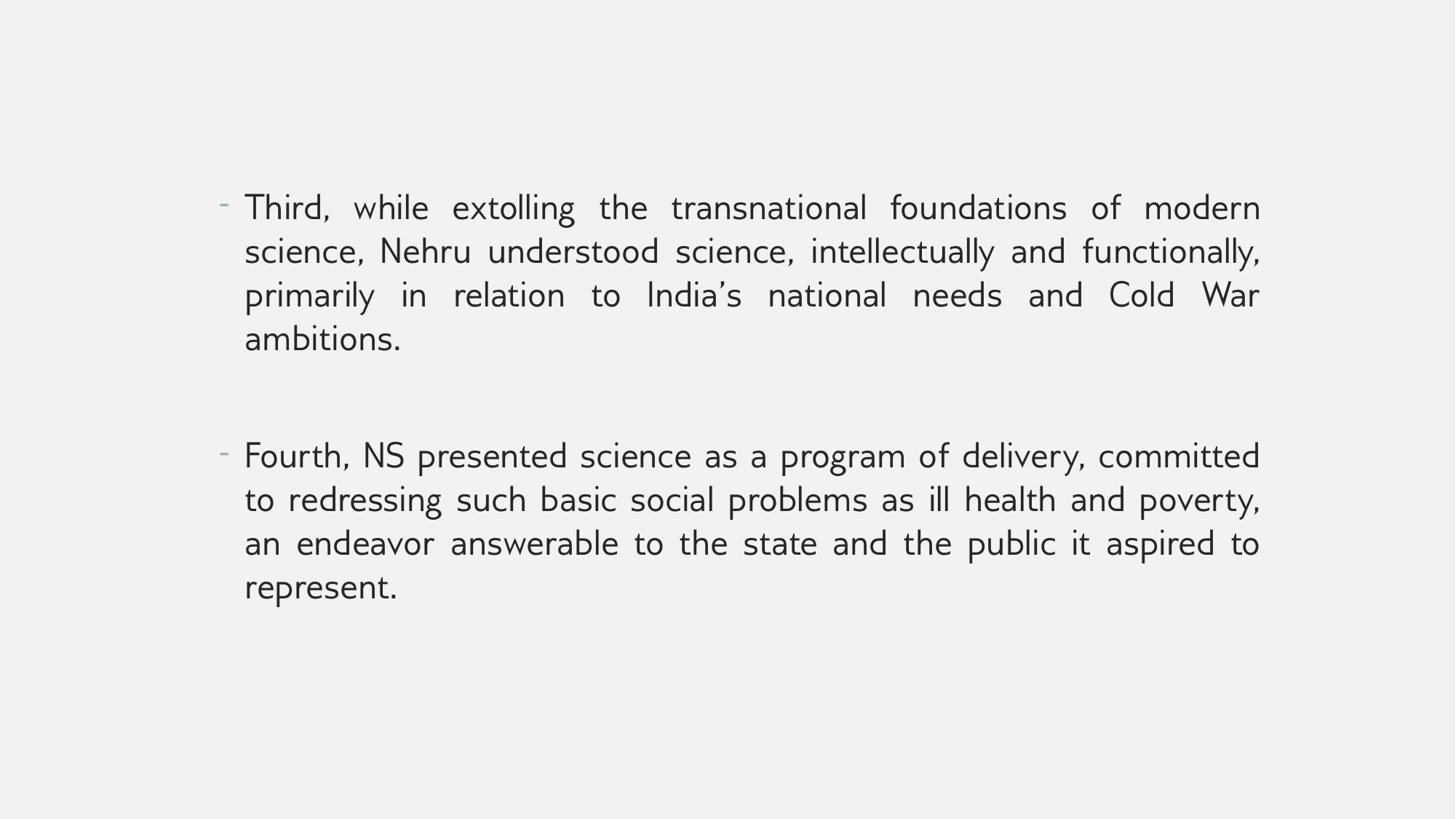

Third, while extolling the transnational foundations of modern science, Nehru understood science, intellectually and functionally, primarily in relation to India’s national needs and Cold War ambitions.

Fourth, NS presented science as a program of delivery, committed to redressing such basic social problems as ill health and poverty, an endeavor answerable to the state and the public it aspired to represent.